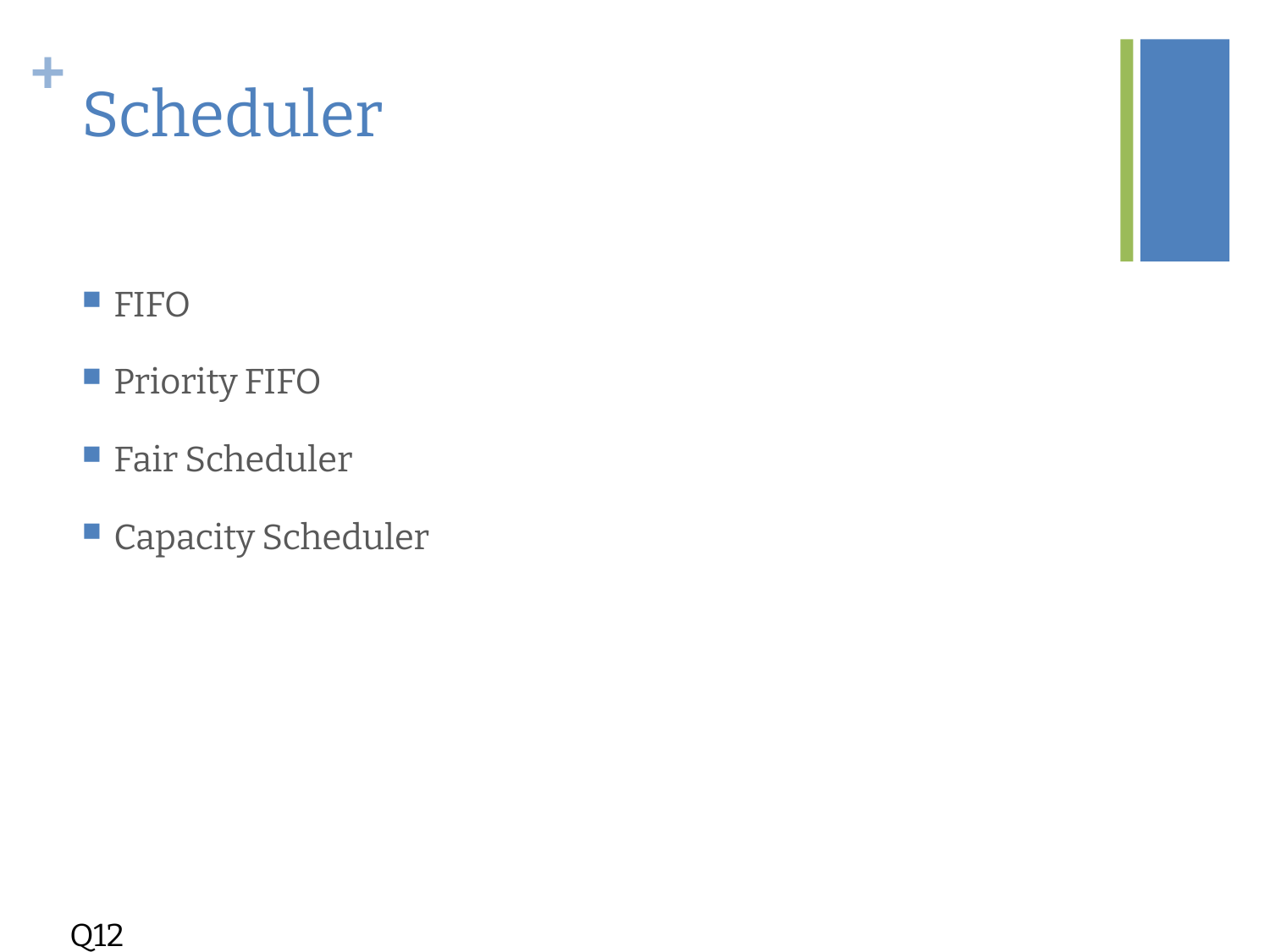

# Scheduler
FIFO
Priority FIFO
Fair Scheduler
Capacity Scheduler
Q12